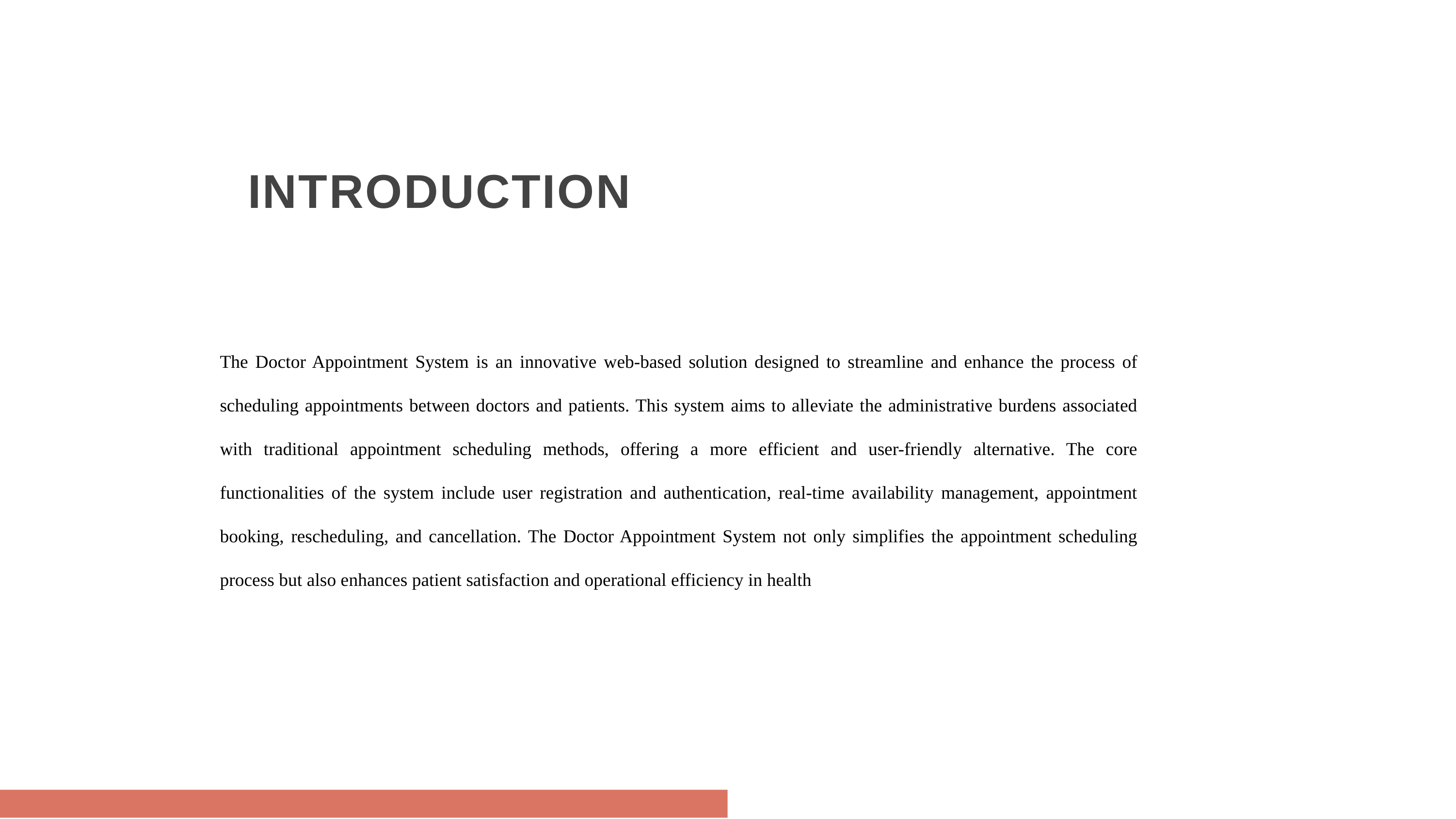

# INTRODUCTION

The Doctor Appointment System is an innovative web-based solution designed to streamline and enhance the process of scheduling appointments between doctors and patients. This system aims to alleviate the administrative burdens associated with traditional appointment scheduling methods, offering a more efficient and user-friendly alternative. The core functionalities of the system include user registration and authentication, real-time availability management, appointment booking, rescheduling, and cancellation. The Doctor Appointment System not only simplifies the appointment scheduling process but also enhances patient satisfaction and operational efficiency in health